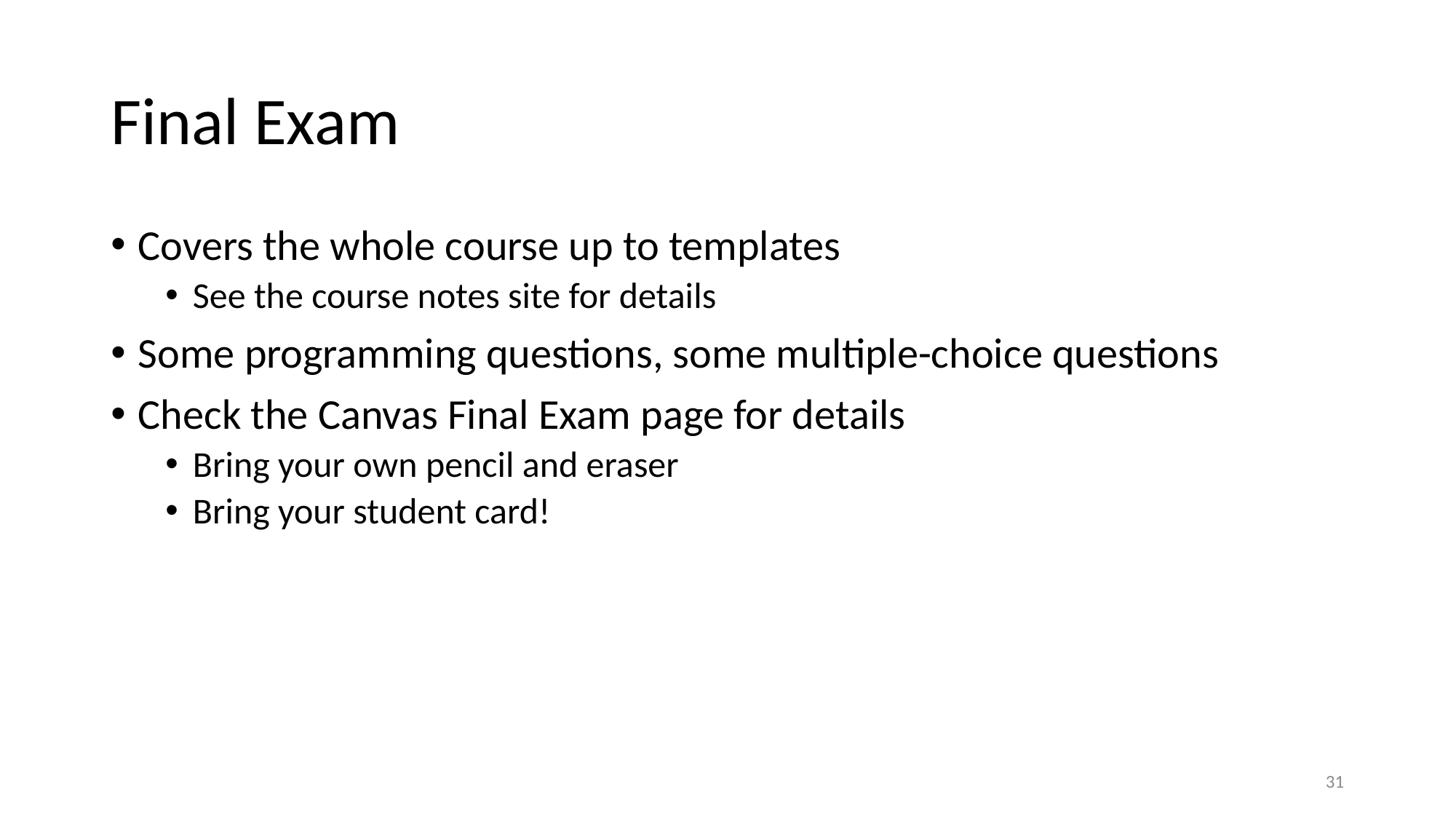

# Final Exam
Covers the whole course up to templates
See the course notes site for details
Some programming questions, some multiple-choice questions
Check the Canvas Final Exam page for details
Bring your own pencil and eraser
Bring your student card!
31